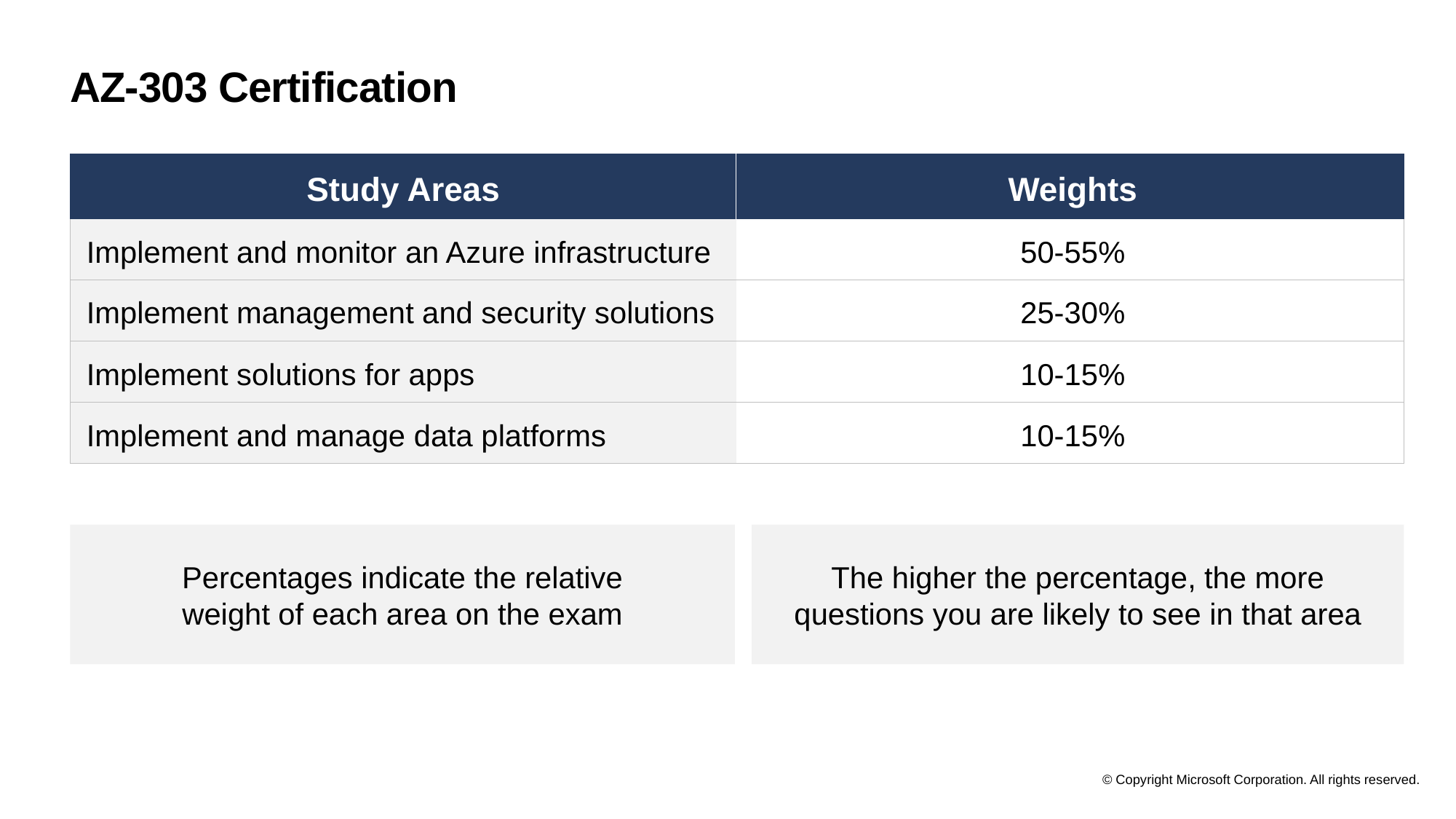

# AZ-303 Certification
| Study Areas | Weights |
| --- | --- |
| Implement and monitor an Azure infrastructure | 50-55% |
| Implement management and security solutions | 25-30% |
| Implement solutions for apps | 10-15% |
| Implement and manage data platforms | 10-15% |
Percentages indicate the relative
weight of each area on the exam
The higher the percentage, the more questions you are likely to see in that area